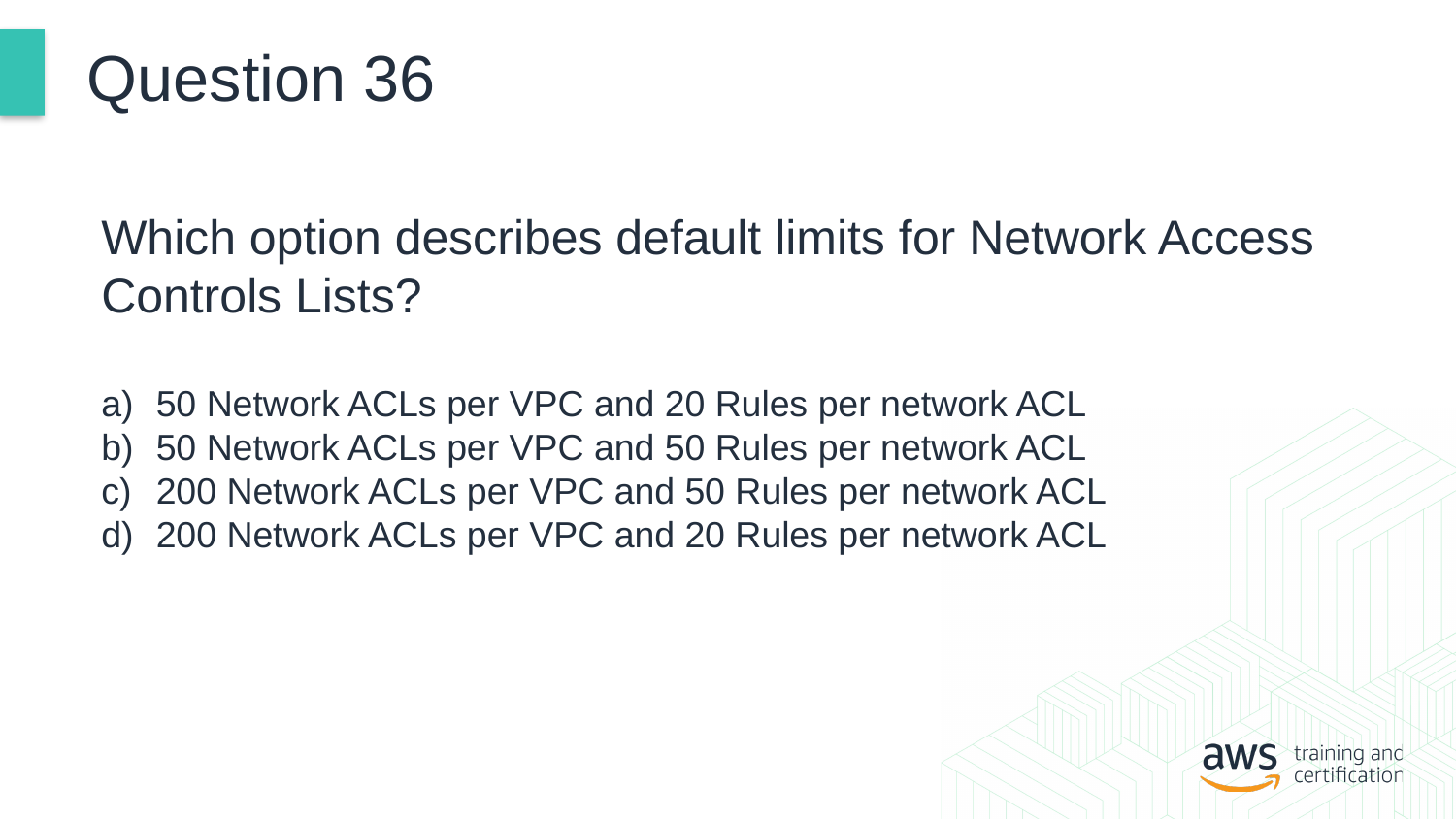

# Question 36
Which option describes default limits for Network Access Controls Lists?

50 Network ACLs per VPC and 20 Rules per network ACL
50 Network ACLs per VPC and 50 Rules per network ACL
200 Network ACLs per VPC and 50 Rules per network ACL
200 Network ACLs per VPC and 20 Rules per network ACL